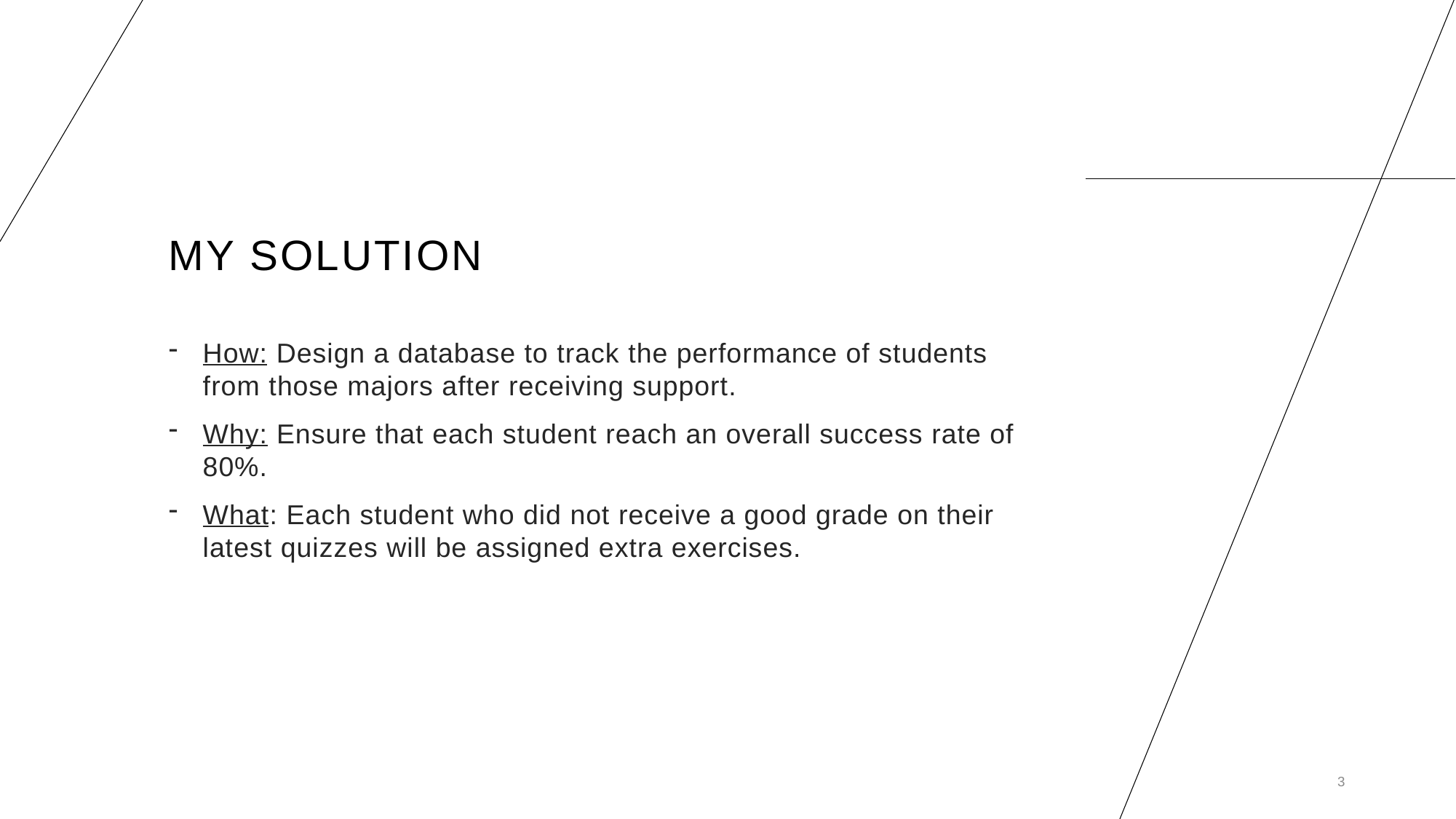

# MY SOLUTION
How: Design a database to track the performance of students from those majors after receiving support.
Why: Ensure that each student reach an overall success rate of 80%.
What: Each student who did not receive a good grade on their latest quizzes will be assigned extra exercises.
3